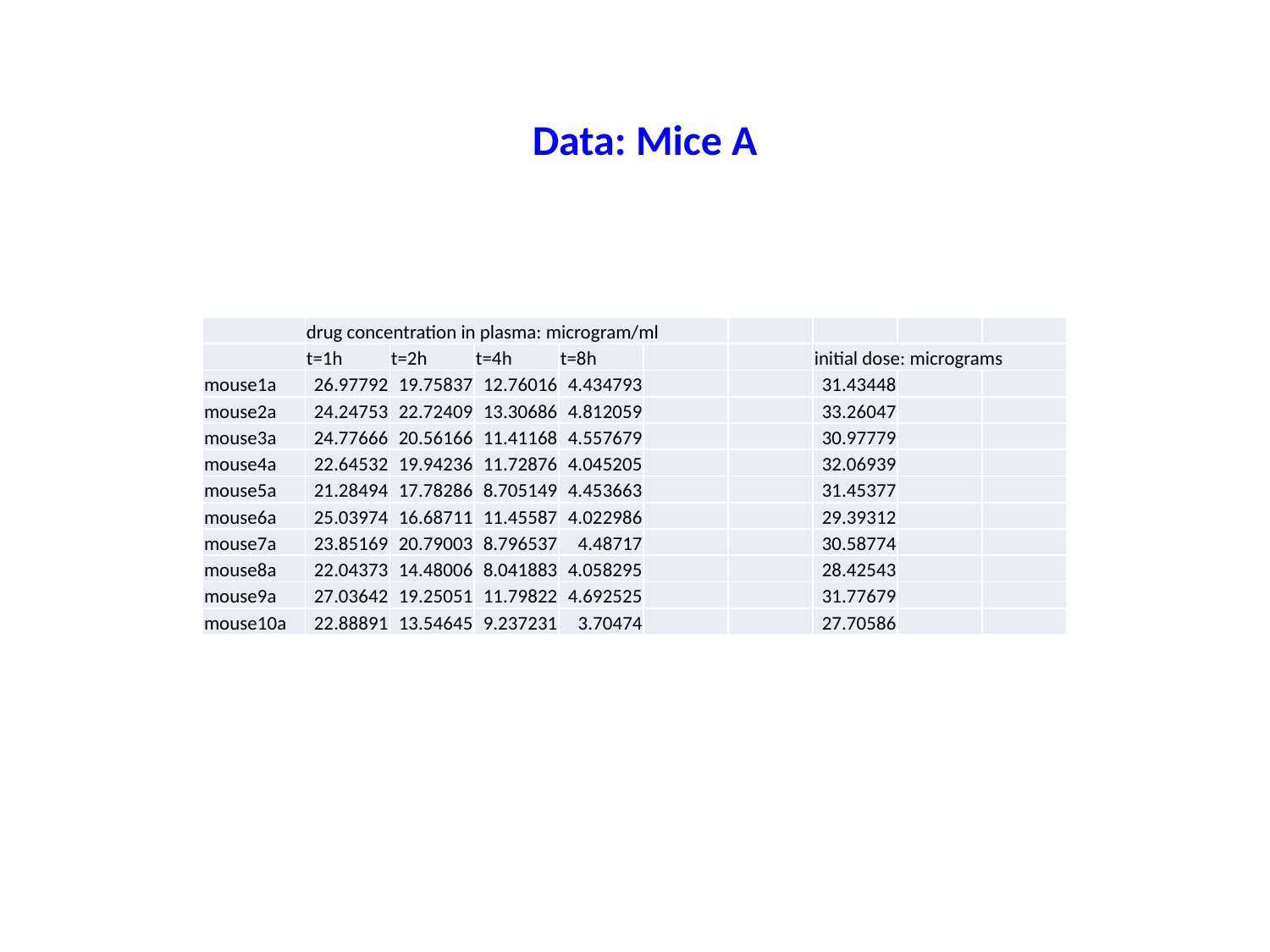

Data: Mice A
|  | drug concentration in plasma: microgram/ml |  |  |  |  |  |  |  |  |
| --- | --- | --- | --- | --- | --- | --- | --- | --- | --- |
|  | t=1h | t=2h | t=4h | t=8h |  |  | initial dose: micrograms |  |  |
| mouse1a | 26.97792 | 19.75837 | 12.76016 | 4.434793 |  |  | 31.43448 |  |  |
| mouse2a | 24.24753 | 22.72409 | 13.30686 | 4.812059 |  |  | 33.26047 |  |  |
| mouse3a | 24.77666 | 20.56166 | 11.41168 | 4.557679 |  |  | 30.97779 |  |  |
| mouse4a | 22.64532 | 19.94236 | 11.72876 | 4.045205 |  |  | 32.06939 |  |  |
| mouse5a | 21.28494 | 17.78286 | 8.705149 | 4.453663 |  |  | 31.45377 |  |  |
| mouse6a | 25.03974 | 16.68711 | 11.45587 | 4.022986 |  |  | 29.39312 |  |  |
| mouse7a | 23.85169 | 20.79003 | 8.796537 | 4.48717 |  |  | 30.58774 |  |  |
| mouse8a | 22.04373 | 14.48006 | 8.041883 | 4.058295 |  |  | 28.42543 |  |  |
| mouse9a | 27.03642 | 19.25051 | 11.79822 | 4.692525 |  |  | 31.77679 |  |  |
| mouse10a | 22.88891 | 13.54645 | 9.237231 | 3.70474 |  |  | 27.70586 |  |  |